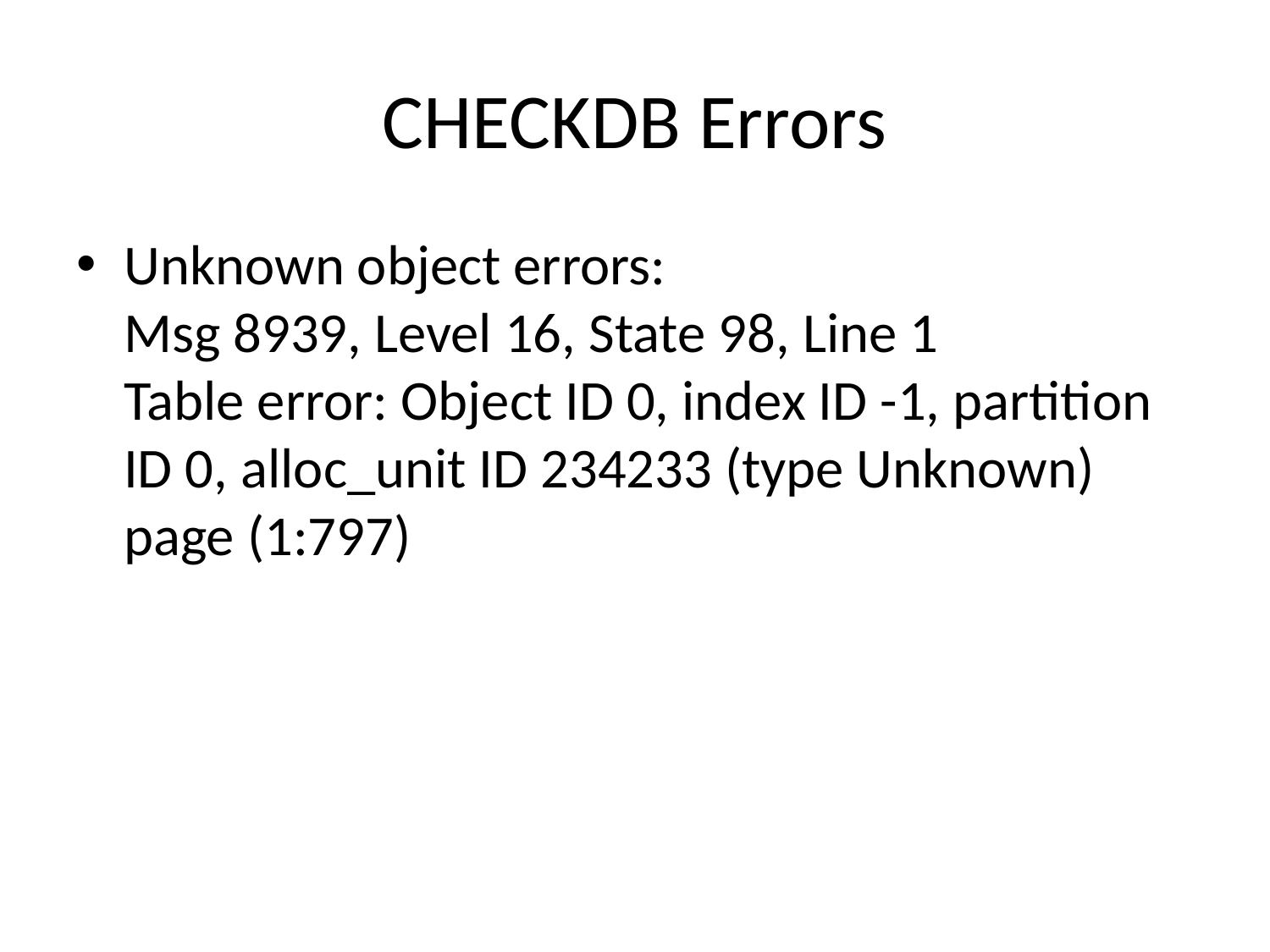

# CHECKDB Errors
Unknown object errors:
Msg 8939, Level 16, State 98, Line 1
Table error: Object ID 0, index ID -1, partition ID 0, alloc_unit ID 234233 (type Unknown) page (1:797)